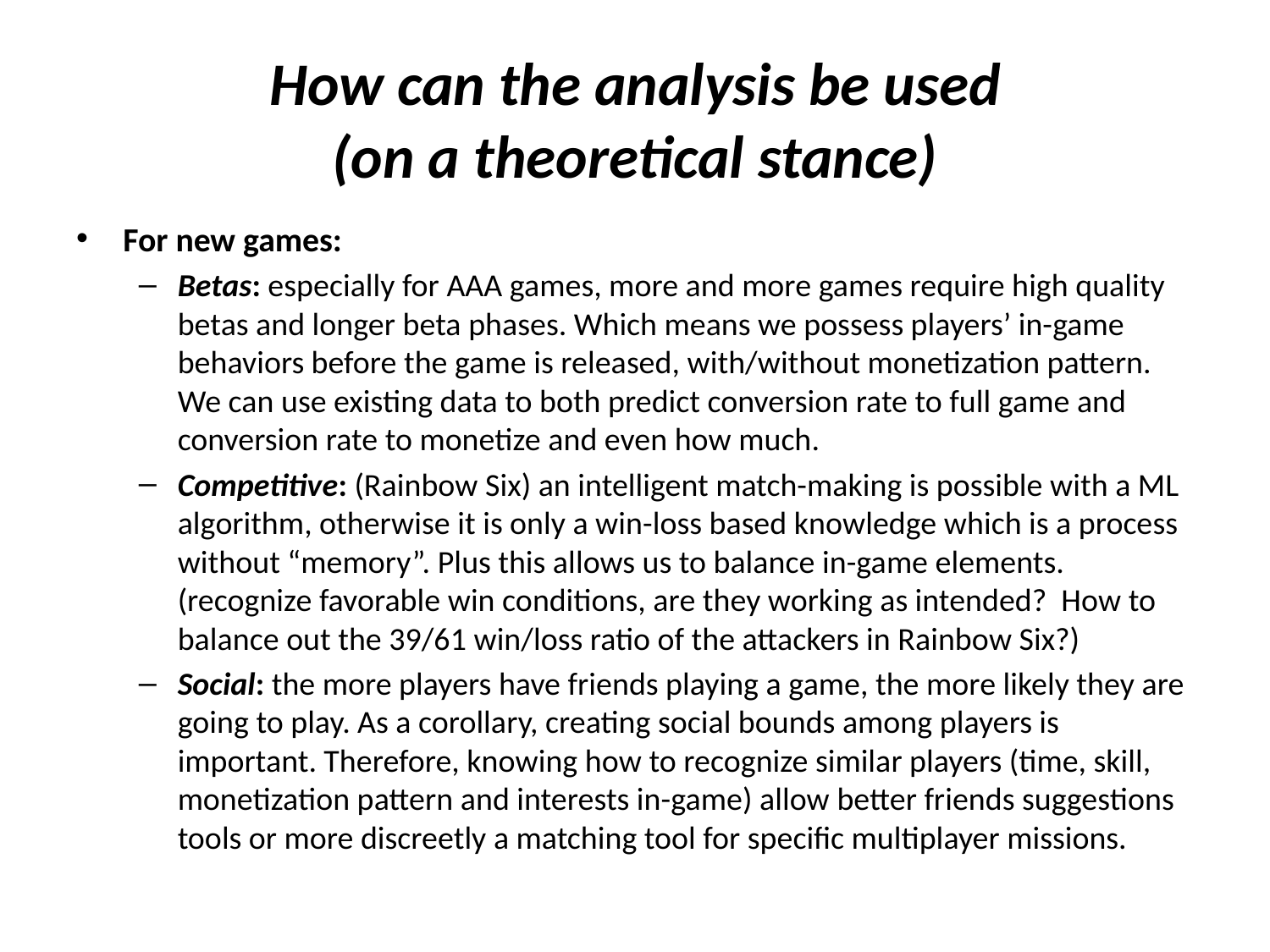

# How can the analysis be used (on a theoretical stance)
For new games:
Betas: especially for AAA games, more and more games require high quality betas and longer beta phases. Which means we possess players’ in-game behaviors before the game is released, with/without monetization pattern. We can use existing data to both predict conversion rate to full game and conversion rate to monetize and even how much.
Competitive: (Rainbow Six) an intelligent match-making is possible with a ML algorithm, otherwise it is only a win-loss based knowledge which is a process without “memory”. Plus this allows us to balance in-game elements. (recognize favorable win conditions, are they working as intended?  How to balance out the 39/61 win/loss ratio of the attackers in Rainbow Six?)
Social: the more players have friends playing a game, the more likely they are going to play. As a corollary, creating social bounds among players is important. Therefore, knowing how to recognize similar players (time, skill, monetization pattern and interests in-game) allow better friends suggestions tools or more discreetly a matching tool for specific multiplayer missions.